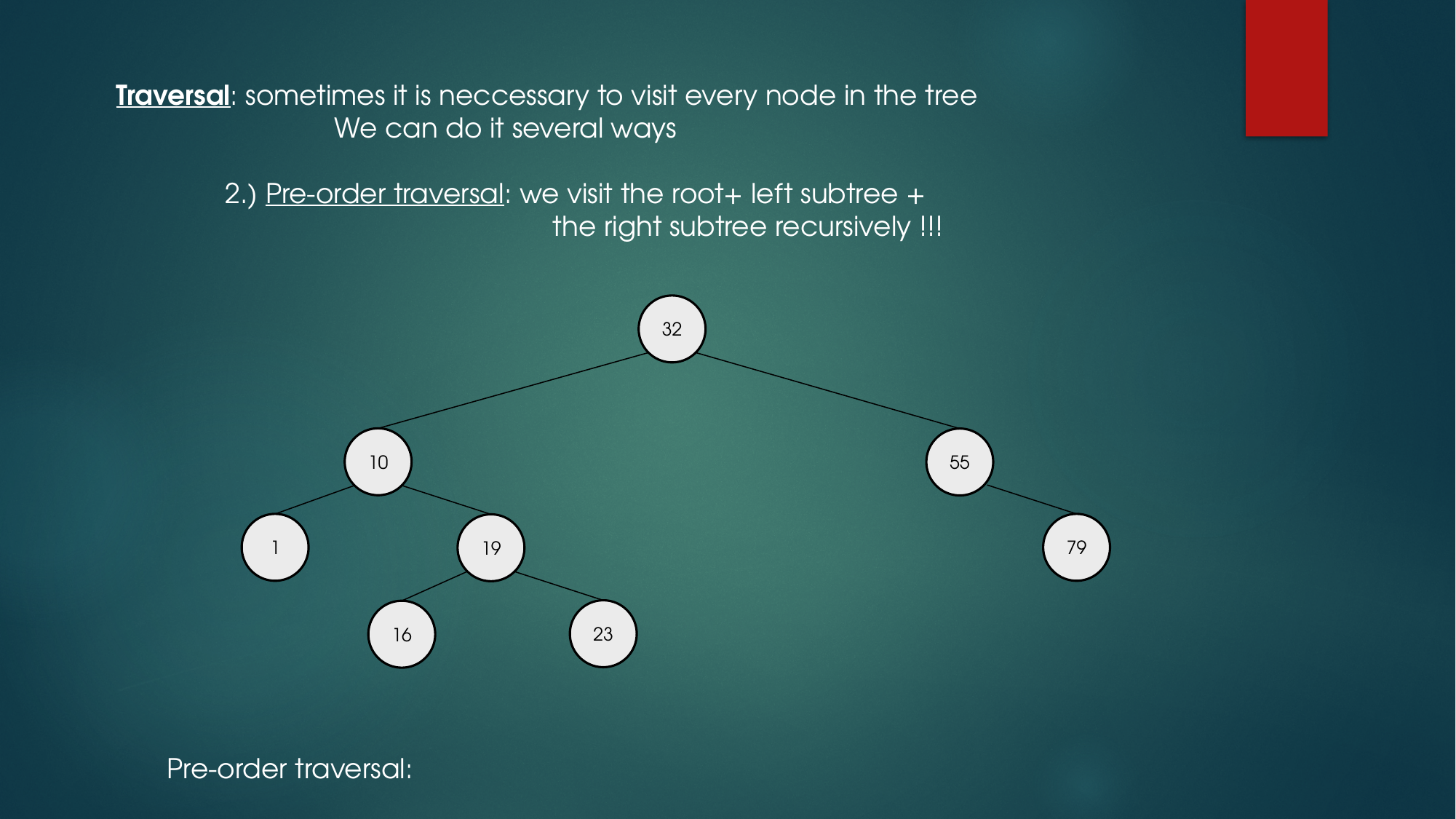

Traversal: sometimes it is neccessary to visit every node in the tree
		We can do it several ways

	2.) Pre-order traversal: we visit the root+ left subtree +
				the right subtree recursively !!!

32
10
55
1
79
19
23
16
Pre-order traversal: